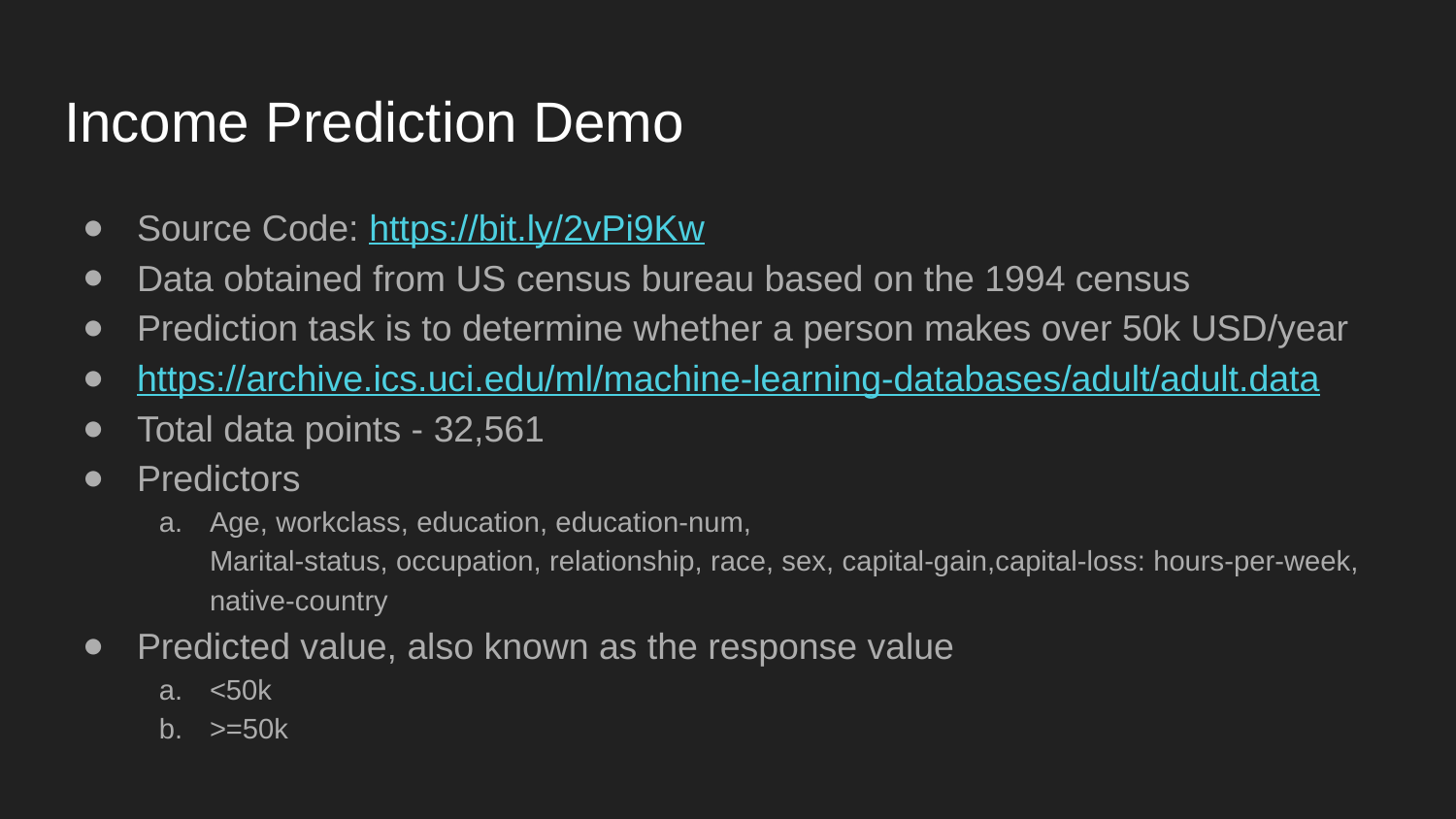

# Income Prediction Demo
Source Code: https://bit.ly/2vPi9Kw
Data obtained from US census bureau based on the 1994 census
Prediction task is to determine whether a person makes over 50k USD/year
https://archive.ics.uci.edu/ml/machine-learning-databases/adult/adult.data
Total data points - 32,561
Predictors
Age, workclass, education, education-num,
Marital-status, occupation, relationship, race, sex, capital-gain,capital-loss: hours-per-week, native-country
Predicted value, also known as the response value
<50k
>=50k